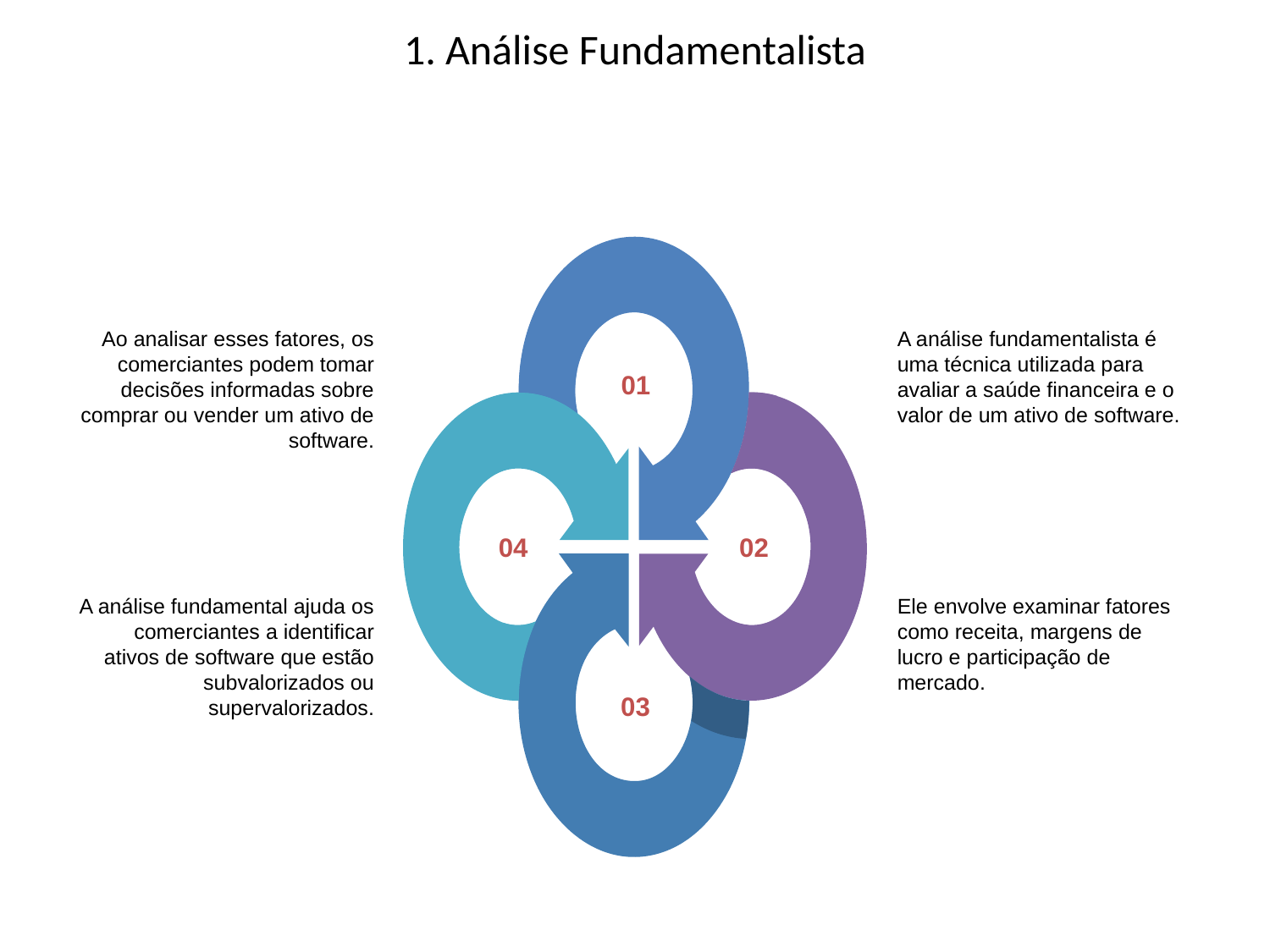

# 1. Análise Fundamentalista
Ao analisar esses fatores, os comerciantes podem tomar decisões informadas sobre comprar ou vender um ativo de software.
A análise fundamentalista é uma técnica utilizada para avaliar a saúde financeira e o valor de um ativo de software.
A análise fundamental ajuda os comerciantes a identificar ativos de software que estão subvalorizados ou supervalorizados.
Ele envolve examinar fatores como receita, margens de lucro e participação de mercado.